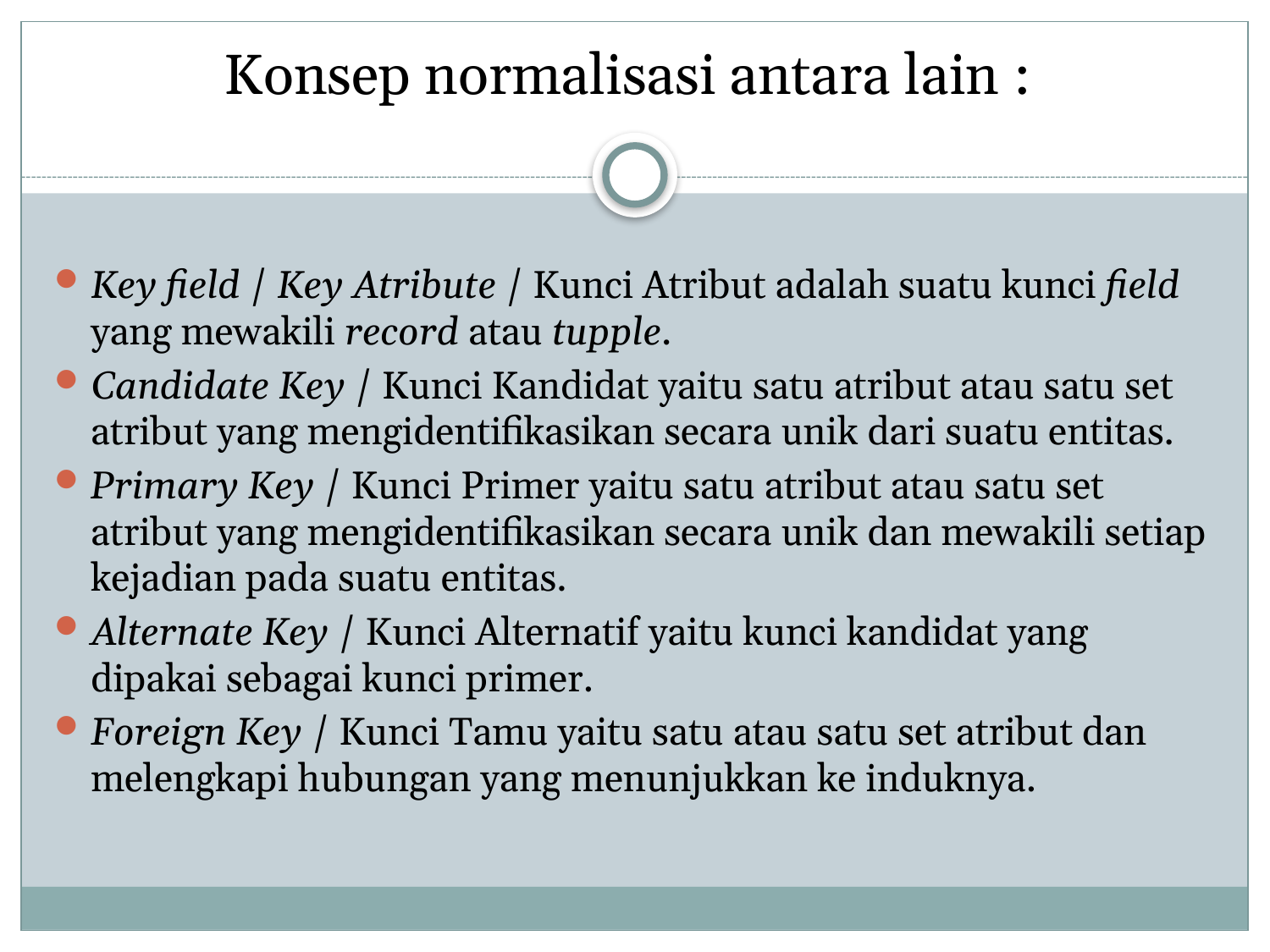

# Konsep normalisasi antara lain :
Key field / Key Atribute / Kunci Atribut adalah suatu kunci field yang mewakili record atau tupple.
Candidate Key / Kunci Kandidat yaitu satu atribut atau satu set atribut yang mengidentifikasikan secara unik dari suatu entitas.
Primary Key / Kunci Primer yaitu satu atribut atau satu set atribut yang mengidentifikasikan secara unik dan mewakili setiap kejadian pada suatu entitas.
Alternate Key / Kunci Alternatif yaitu kunci kandidat yang dipakai sebagai kunci primer.
Foreign Key / Kunci Tamu yaitu satu atau satu set atribut dan melengkapi hubungan yang menunjukkan ke induknya.